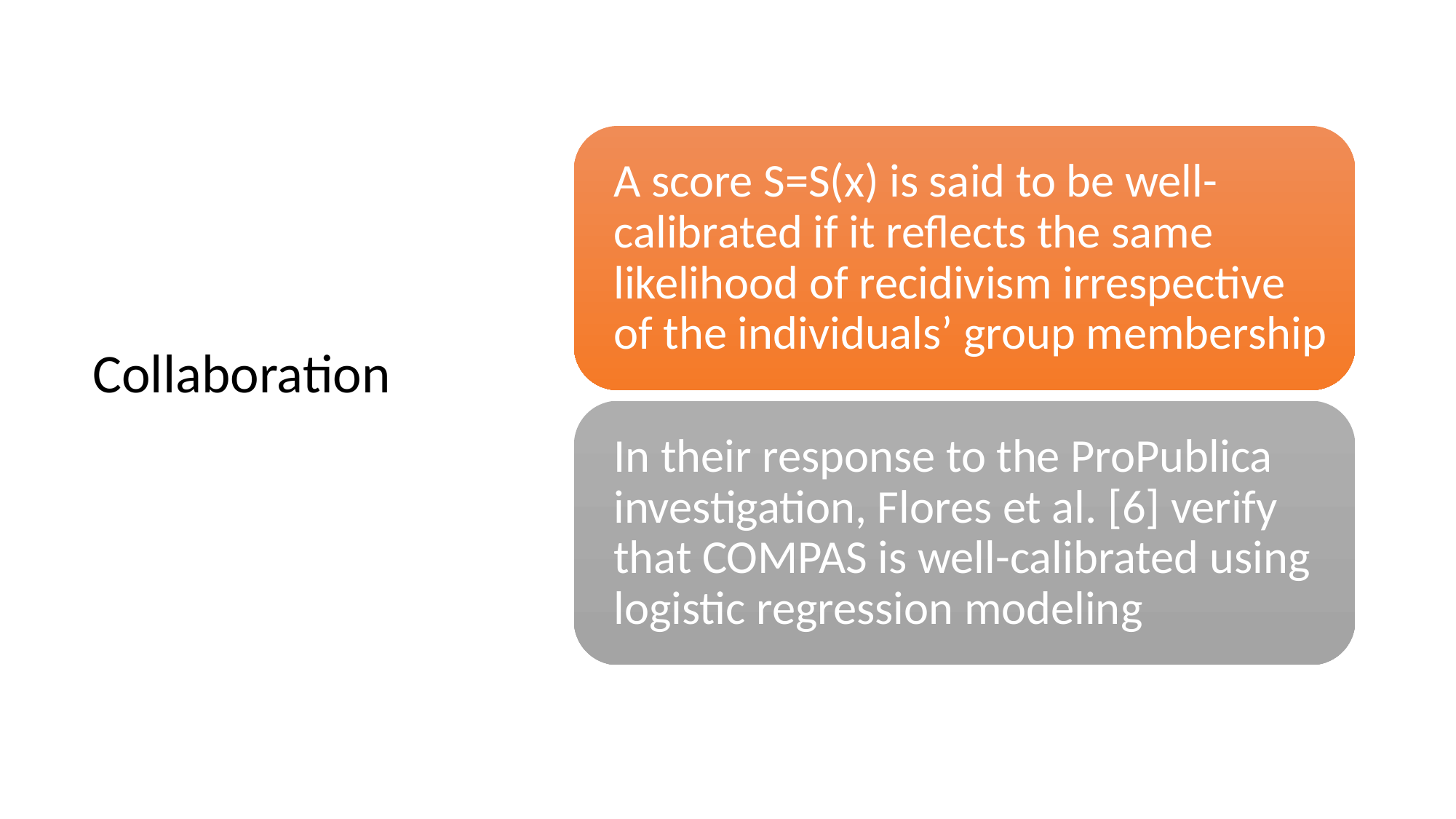

# Collaboration
A score S=S(x) is said to be well-calibrated if it reflects the same likelihood of recidivism irrespective of the individuals’ group membership
In their response to the ProPublica investigation, Flores et al. [6] verify that COMPAS is well-calibrated using logistic regression modeling